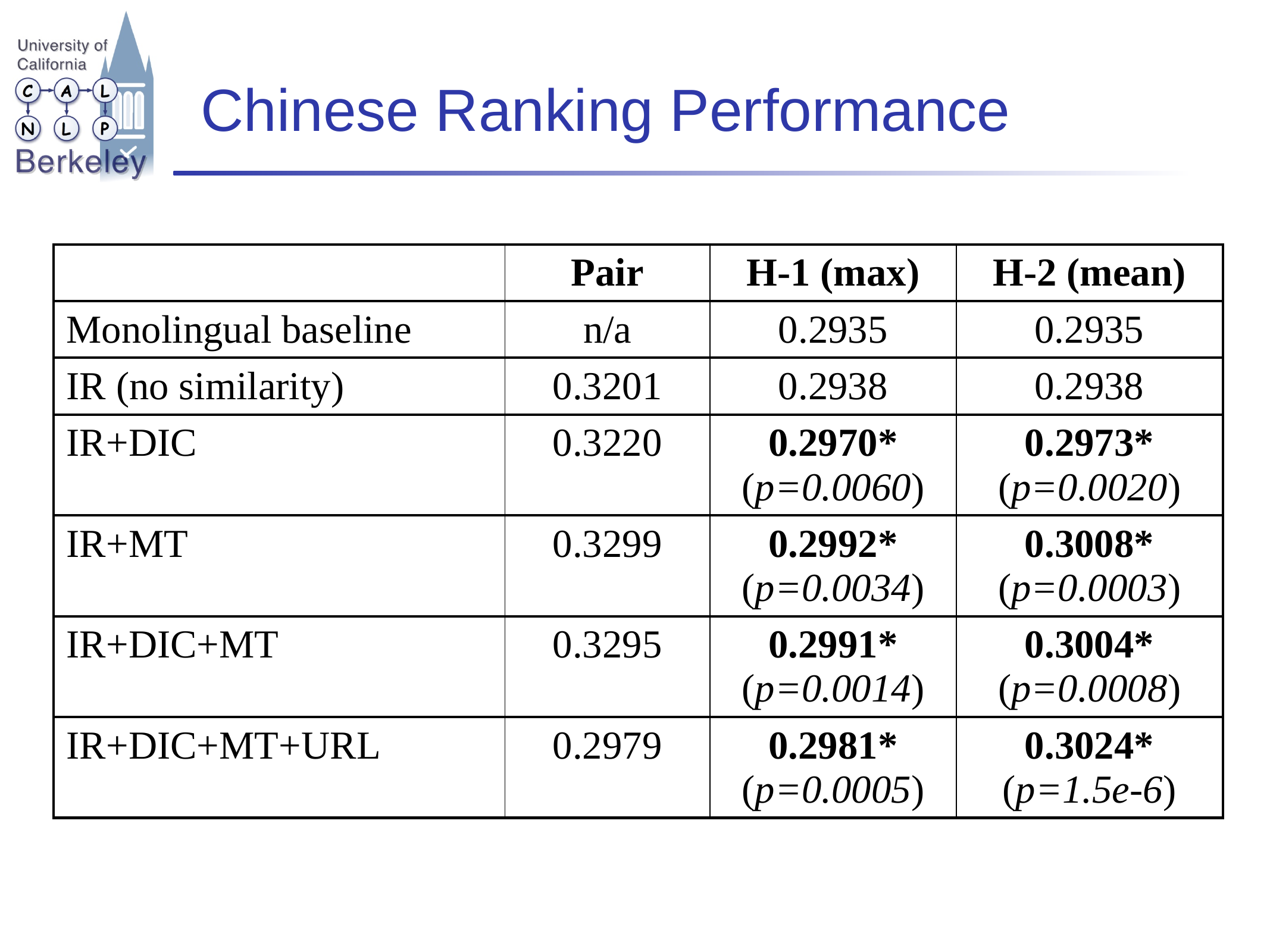

# Chinese Ranking Performance
|  | Pair | H-1 (max) | H-2 (mean) |
| --- | --- | --- | --- |
| Monolingual baseline | n/a | 0.2935 | 0.2935 |
| IR (no similarity) | 0.3201 | 0.2938 | 0.2938 |
| IR+DIC | 0.3220 | 0.2970\* (p=0.0060) | 0.2973\* (p=0.0020) |
| IR+MT | 0.3299 | 0.2992\* (p=0.0034) | 0.3008\* (p=0.0003) |
| IR+DIC+MT | 0.3295 | 0.2991\* (p=0.0014) | 0.3004\* (p=0.0008) |
| IR+DIC+MT+URL | 0.2979 | 0.2981\* (p=0.0005) | 0.3024\* (p=1.5e-6) |